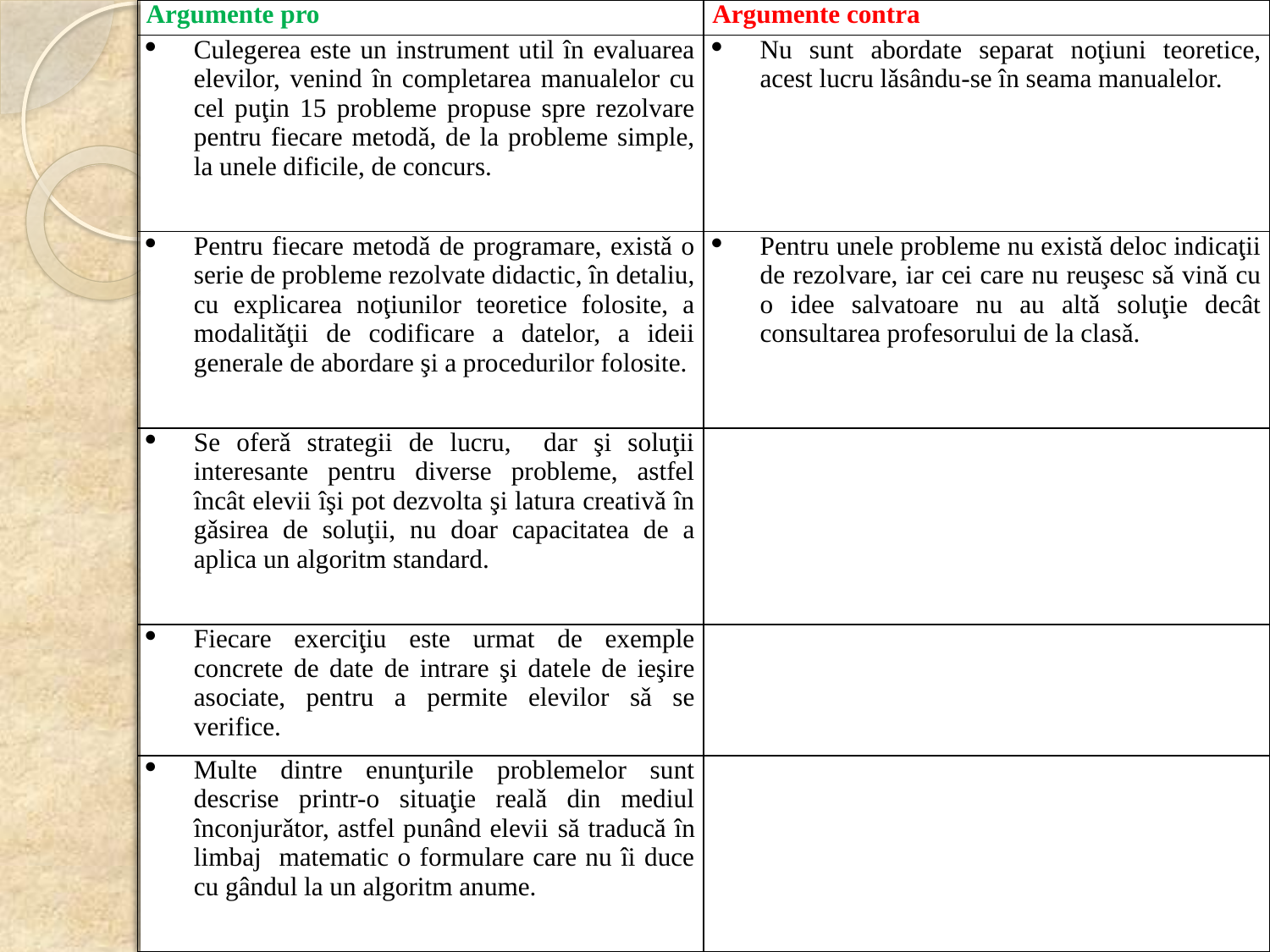

| Argumente pro | Argumente contra |
| --- | --- |
| Culegerea este un instrument util în evaluarea elevilor, venind în completarea manualelor cu cel puţin 15 probleme propuse spre rezolvare pentru fiecare metodǎ, de la probleme simple, la unele dificile, de concurs. | Nu sunt abordate separat noţiuni teoretice, acest lucru lǎsându-se în seama manualelor. |
| Pentru fiecare metodǎ de programare, existǎ o serie de probleme rezolvate didactic, în detaliu, cu explicarea noţiunilor teoretice folosite, a modalitǎţii de codificare a datelor, a ideii generale de abordare şi a procedurilor folosite. | Pentru unele probleme nu existǎ deloc indicaţii de rezolvare, iar cei care nu reuşesc sǎ vinǎ cu o idee salvatoare nu au altǎ soluţie decât consultarea profesorului de la clasǎ. |
| Se oferǎ strategii de lucru, dar şi soluţii interesante pentru diverse probleme, astfel încât elevii îşi pot dezvolta şi latura creativǎ în gǎsirea de soluţii, nu doar capacitatea de a aplica un algoritm standard. |  |
| Fiecare exerciţiu este urmat de exemple concrete de date de intrare şi datele de ieşire asociate, pentru a permite elevilor sǎ se verifice. |  |
| Multe dintre enunţurile problemelor sunt descrise printr-o situaţie realǎ din mediul înconjurǎtor, astfel punând elevii să traducă în limbaj matematic o formulare care nu îi duce cu gândul la un algoritm anume. |  |